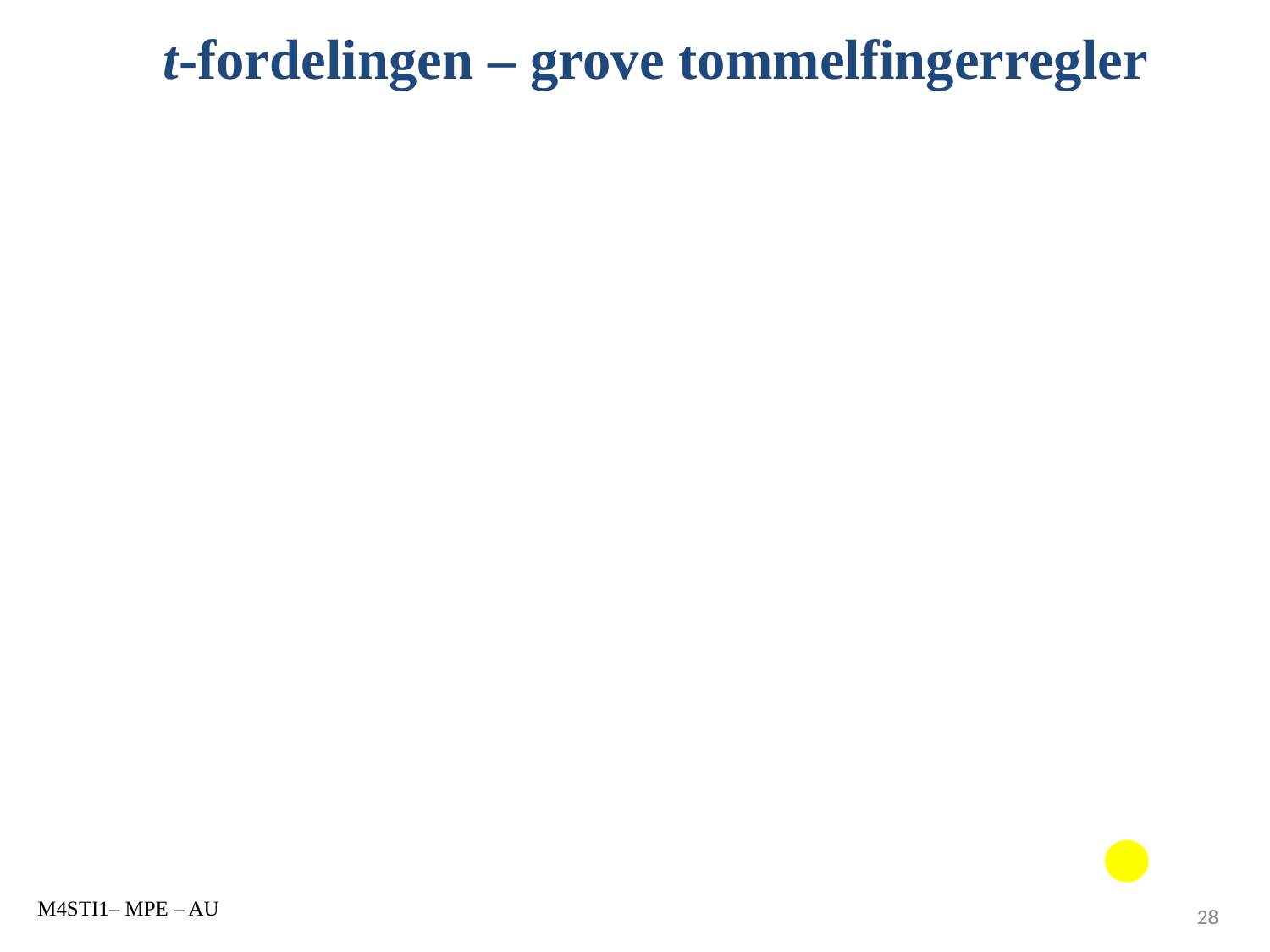

# t-fordelingen – grove tommelfingerregler

M4STI1– MPE – AU
28